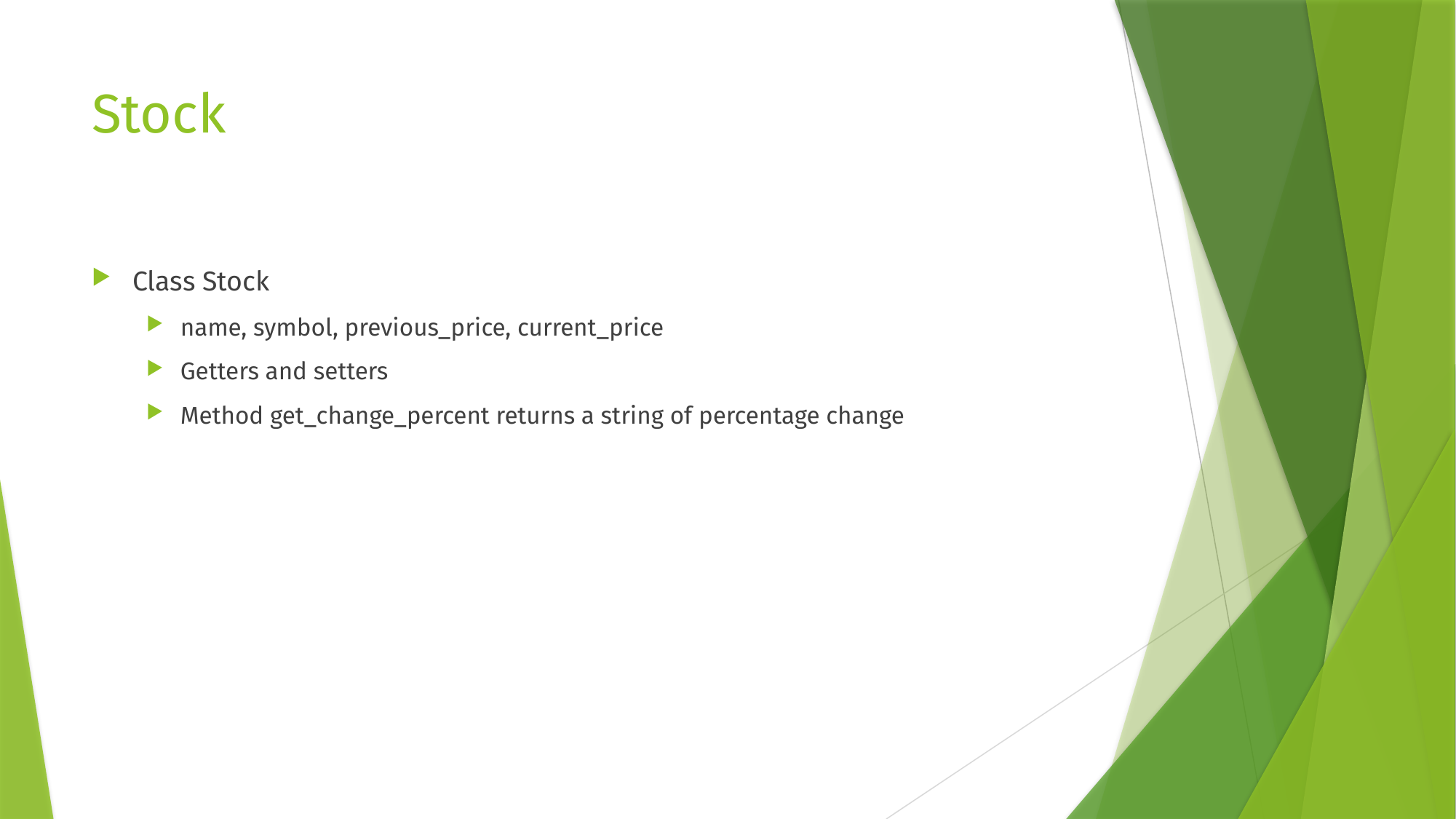

# Stock
Class Stock
name, symbol, previous_price, current_price
Getters and setters
Method get_change_percent returns a string of percentage change